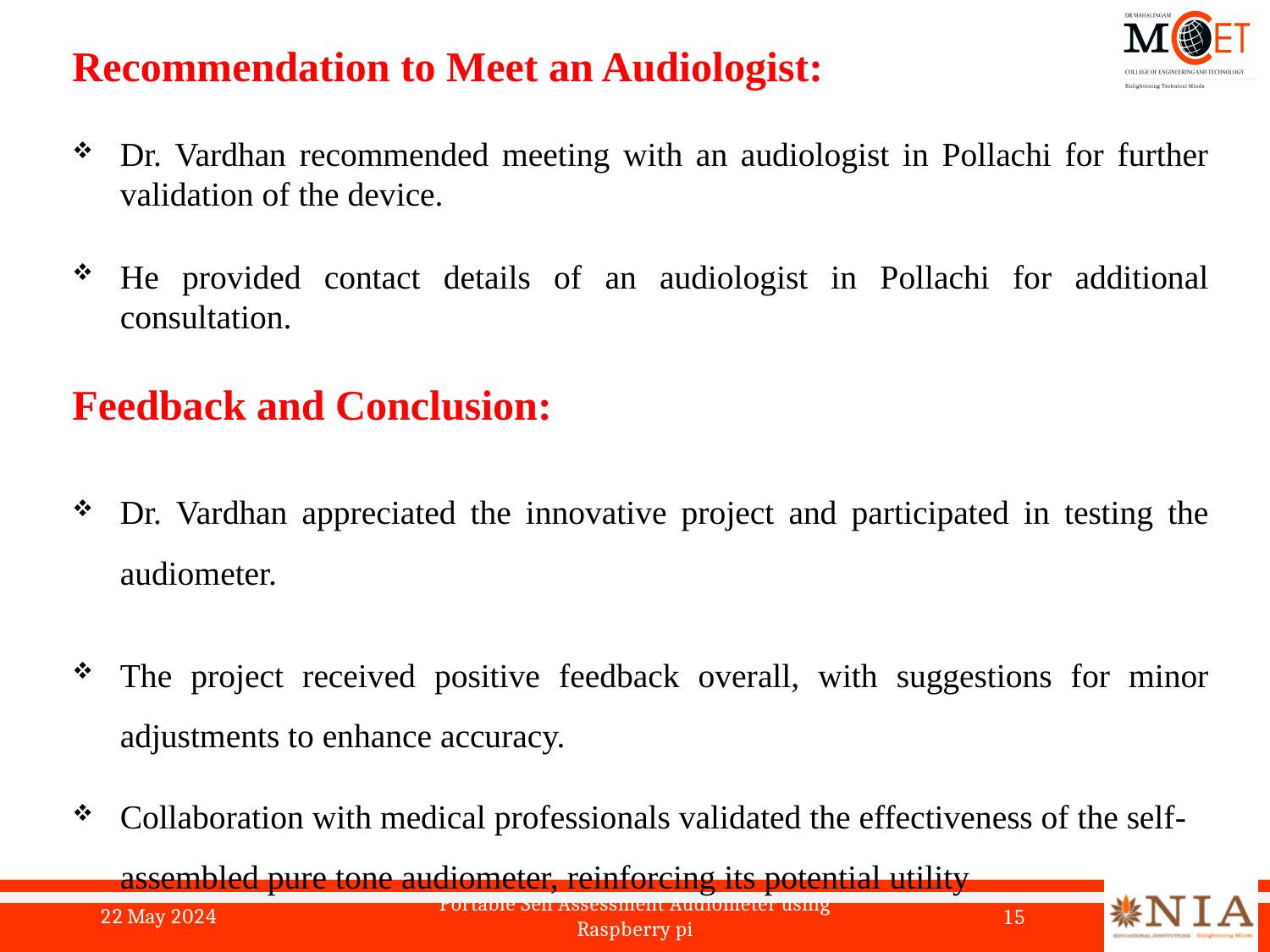

Recommendation to Meet an Audiologist:
Dr. Vardhan recommended meeting with an audiologist in Pollachi for further validation of the device.
He provided contact details of an audiologist in Pollachi for additional consultation.
Feedback and Conclusion:
Dr. Vardhan appreciated the innovative project and participated in testing the audiometer.
The project received positive feedback overall, with suggestions for minor adjustments to enhance accuracy.
Collaboration with medical professionals validated the effectiveness of the self-assembled pure tone audiometer, reinforcing its potential utility

#

22 May 2024
Portable Self Assessment Audiometer using Raspberry pi
15